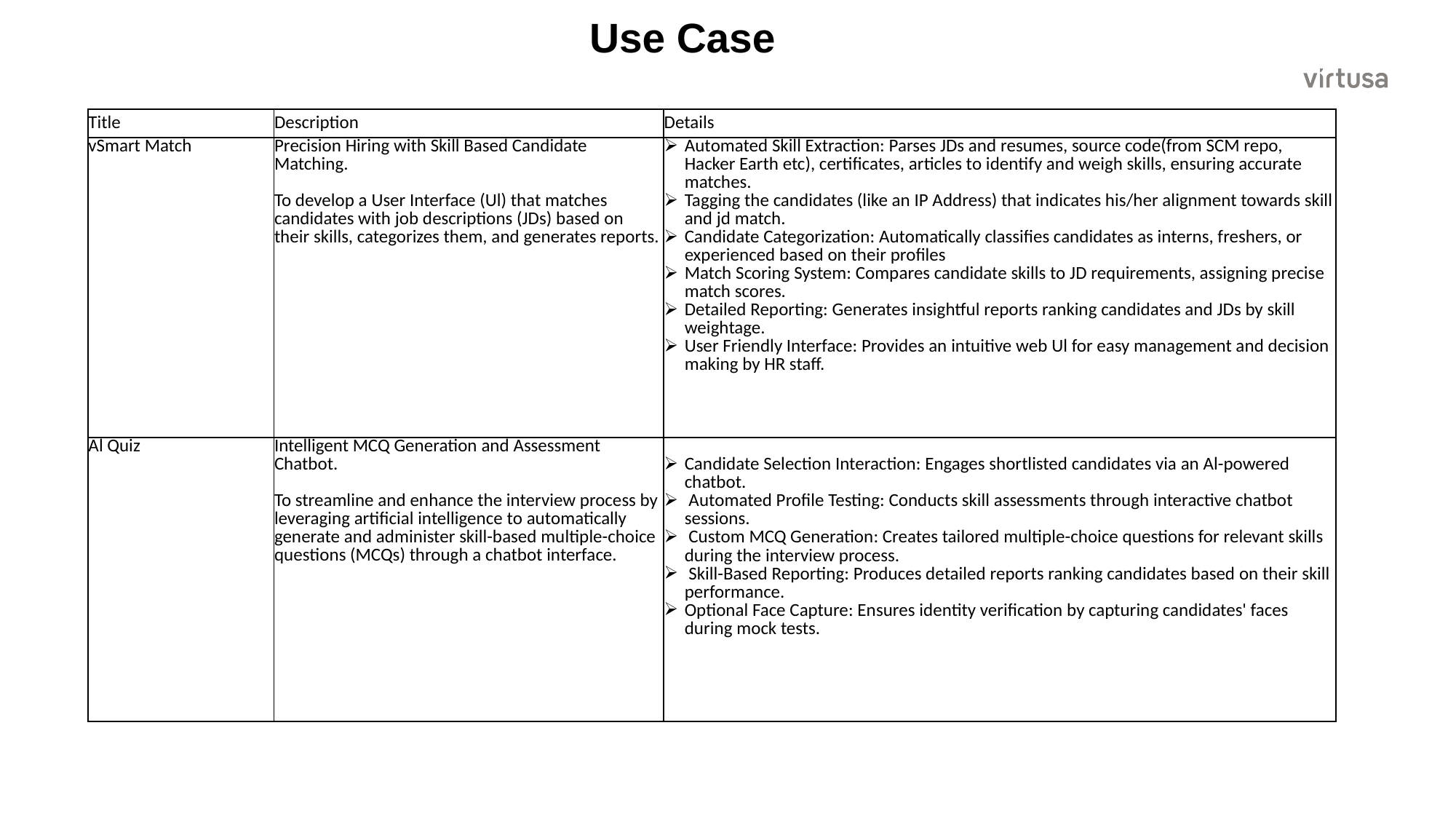

# Use Case
| Title | Description | Details |
| --- | --- | --- |
| vSmart Match | Precision Hiring with Skill Based Candidate Matching. To develop a User Interface (Ul) that matches candidates with job descriptions (JDs) based on their skills, categorizes them, and generates reports. | Automated Skill Extraction: Parses JDs and resumes, source code(from SCM repo, Hacker Earth etc), certificates, articles to identify and weigh skills, ensuring accurate matches. Tagging the candidates (like an IP Address) that indicates his/her alignment towards skill and jd match. Candidate Categorization: Automatically classifies candidates as interns, freshers, or experienced based on their profiles Match Scoring System: Compares candidate skills to JD requirements, assigning precise match scores. Detailed Reporting: Generates insightful reports ranking candidates and JDs by skill weightage. User Friendly Interface: Provides an intuitive web Ul for easy management and decision making by HR staff. |
| Al Quiz | Intelligent MCQ Generation and Assessment Chatbot. To streamline and enhance the interview process by leveraging artificial intelligence to automatically generate and administer skill-based multiple-choice questions (MCQs) through a chatbot interface. | Candidate Selection Interaction: Engages shortlisted candidates via an Al-powered chatbot. Automated Profile Testing: Conducts skill assessments through interactive chatbot sessions. Custom MCQ Generation: Creates tailored multiple-choice questions for relevant skills during the interview process. Skill-Based Reporting: Produces detailed reports ranking candidates based on their skill performance. Optional Face Capture: Ensures identity verification by capturing candidates' faces during mock tests. |